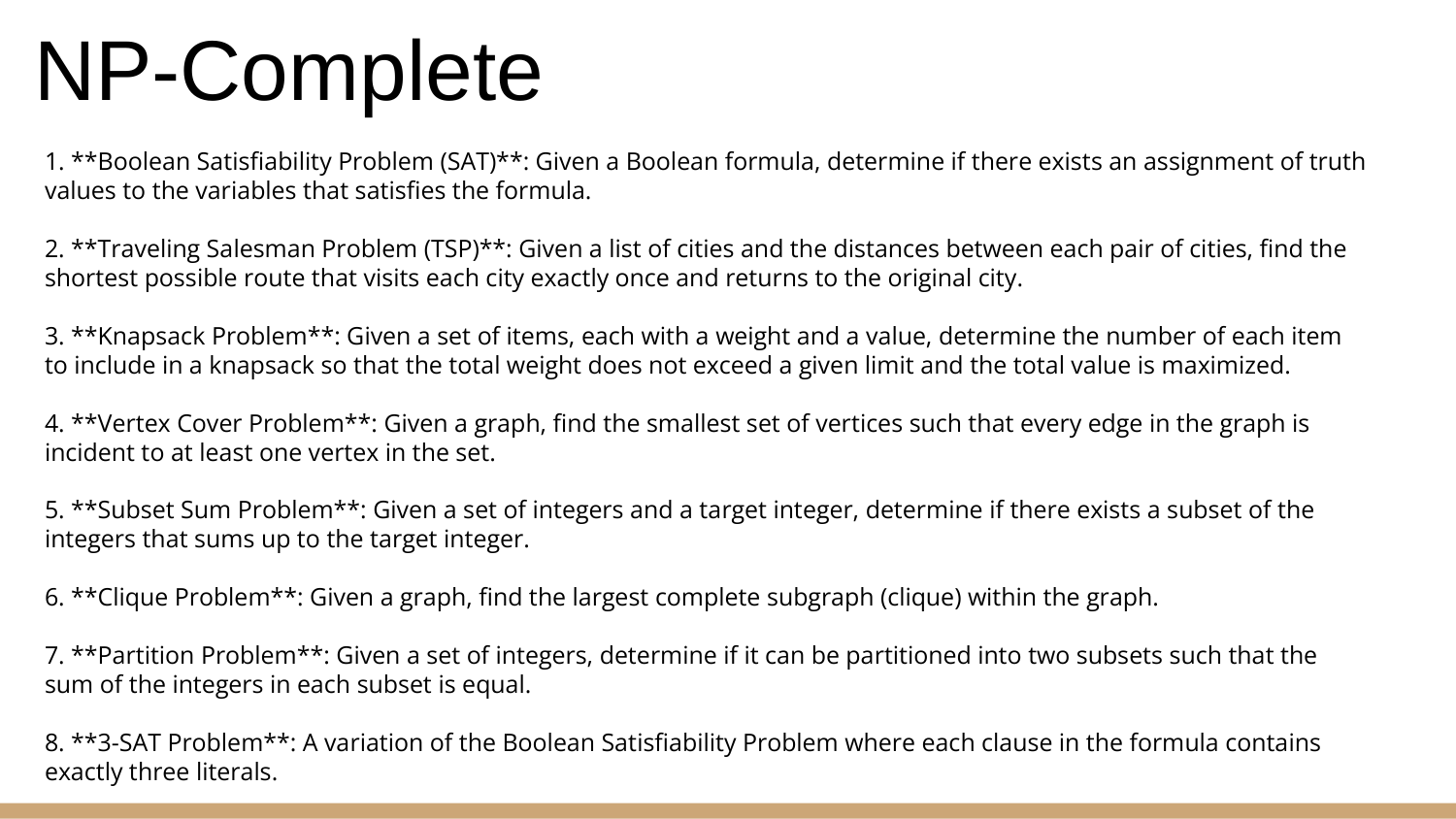

# NP-Complete
1. **Boolean Satisfiability Problem (SAT)**: Given a Boolean formula, determine if there exists an assignment of truth values to the variables that satisfies the formula.

2. **Traveling Salesman Problem (TSP)**: Given a list of cities and the distances between each pair of cities, find the shortest possible route that visits each city exactly once and returns to the original city.

3. **Knapsack Problem**: Given a set of items, each with a weight and a value, determine the number of each item to include in a knapsack so that the total weight does not exceed a given limit and the total value is maximized.

4. **Vertex Cover Problem**: Given a graph, find the smallest set of vertices such that every edge in the graph is incident to at least one vertex in the set.

5. **Subset Sum Problem**: Given a set of integers and a target integer, determine if there exists a subset of the integers that sums up to the target integer.

6. **Clique Problem**: Given a graph, find the largest complete subgraph (clique) within the graph.

7. **Partition Problem**: Given a set of integers, determine if it can be partitioned into two subsets such that the sum of the integers in each subset is equal.

8. **3-SAT Problem**: A variation of the Boolean Satisfiability Problem where each clause in the formula contains exactly three literals.